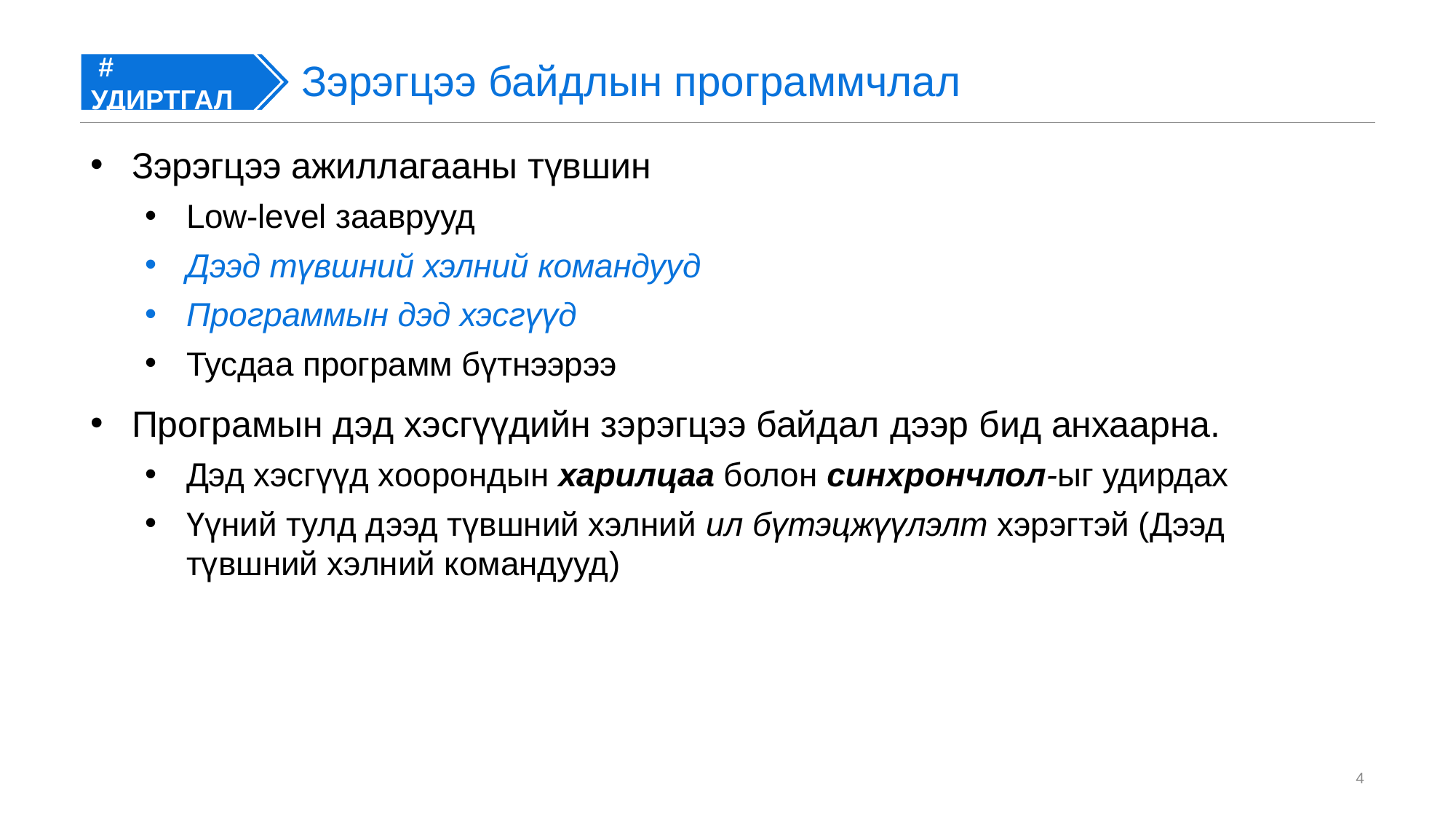

# УДИРТГАЛ
#
Зэрэгцээ байдлын программчлал
Зэрэгцээ ажиллагааны түвшин
Low-level зааврууд
Дээд түвшний хэлний командууд
Программын дэд хэсгүүд
Тусдаа программ бүтнээрээ
Програмын дэд хэсгүүдийн зэрэгцээ байдал дээр бид анхаарна.
Дэд хэсгүүд хоорондын харилцаа болон синхрончлол-ыг удирдах
Үүний тулд дээд түвшний хэлний ил бүтэцжүүлэлт хэрэгтэй (Дээд түвшний хэлний командууд)
4